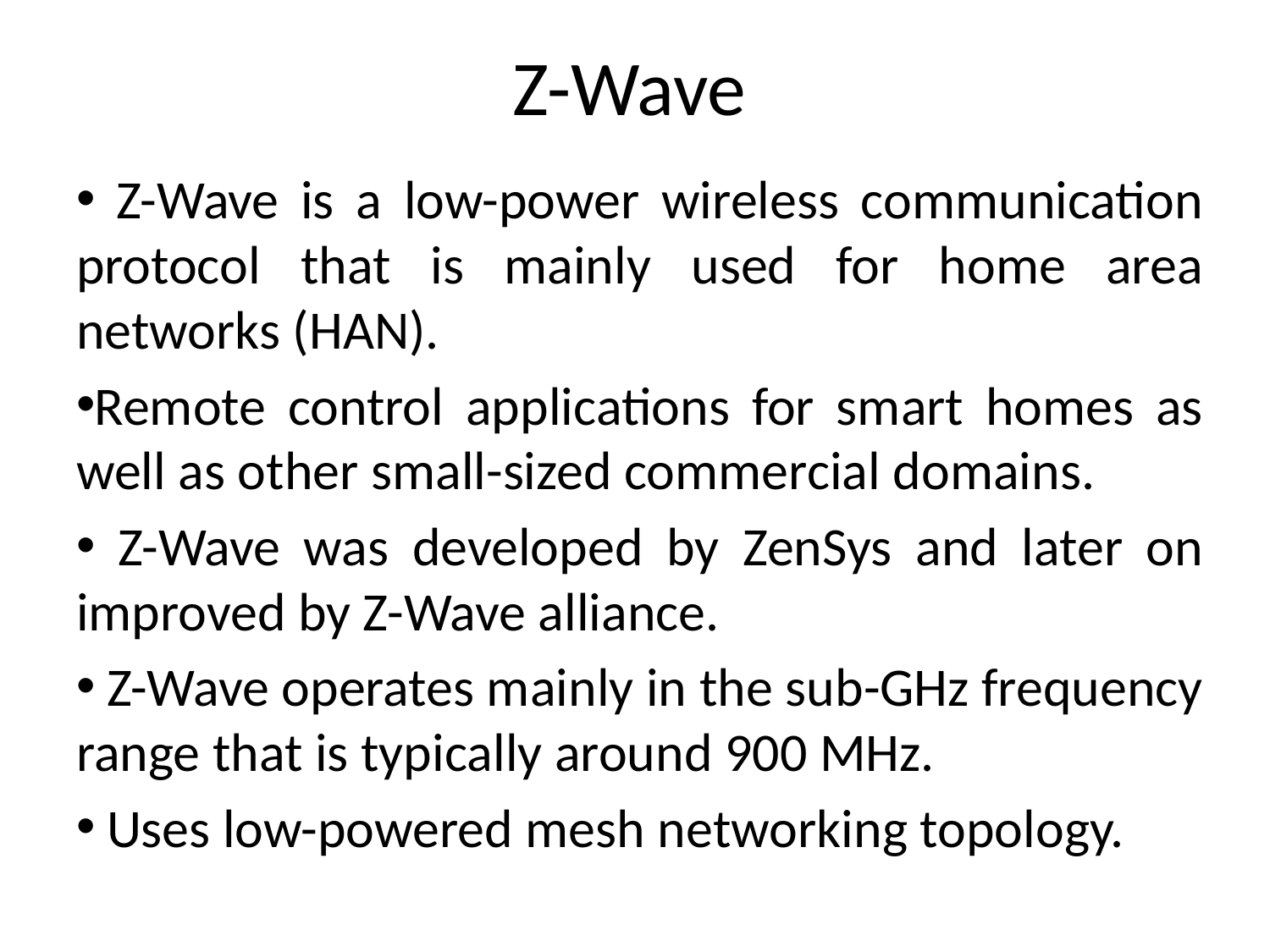

# Z-Wave
 Z-Wave is a low-power wireless communication protocol that is mainly used for home area networks (HAN).
Remote control applications for smart homes as well as other small-sized commercial domains.
 Z-Wave was developed by ZenSys and later on improved by Z-Wave alliance.
 Z-Wave operates mainly in the sub-GHz frequency range that is typically around 900 MHz.
 Uses low-powered mesh networking topology.